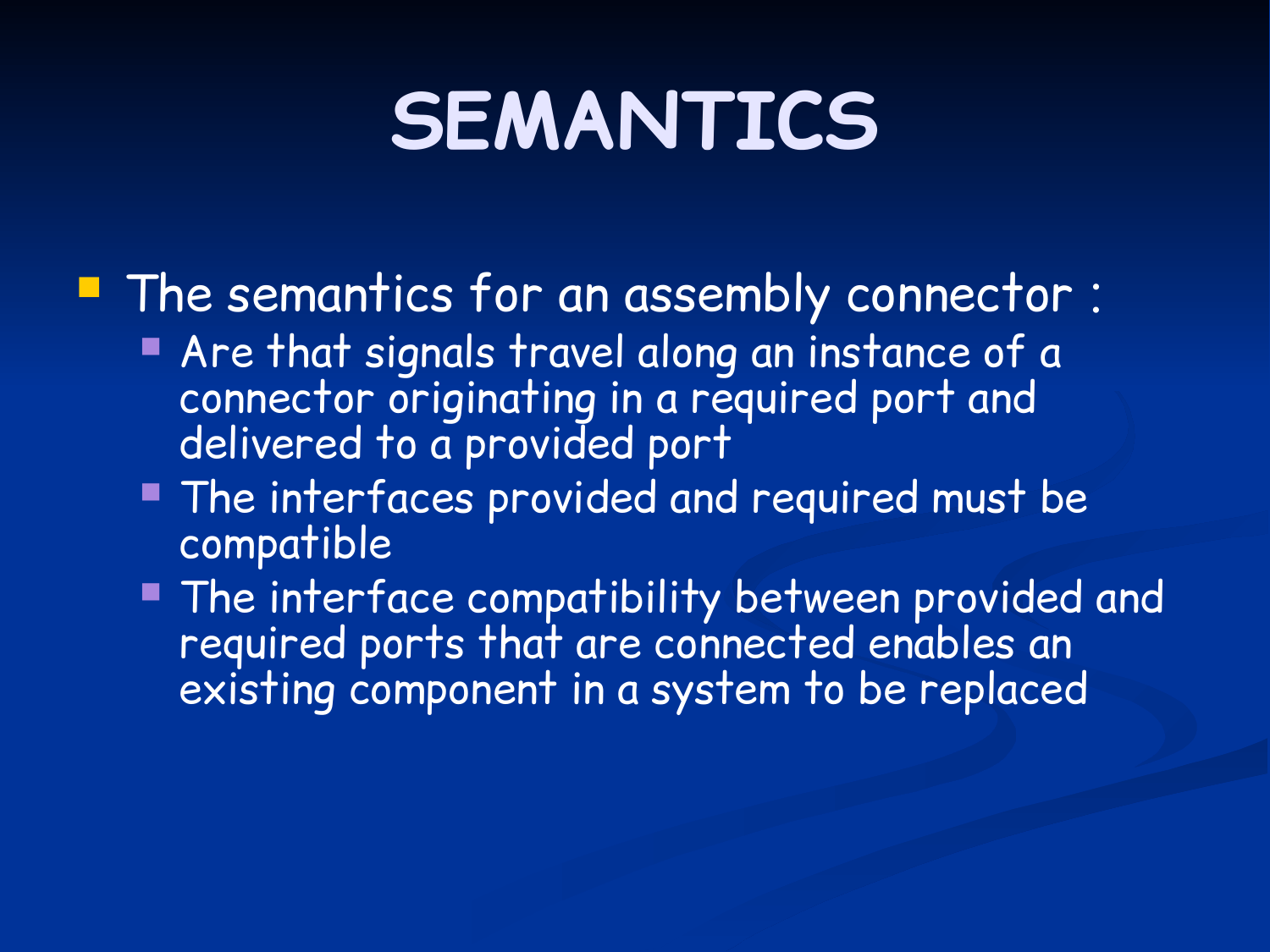

# SEMANTICS
The semantics for an assembly connector :
Are that signals travel along an instance of a  connector originating in a required port and delivered to a provided port
The interfaces provided and required must be compatible
The interface compatibility between provided and required ports that are connected enables an existing component in a system to be replaced